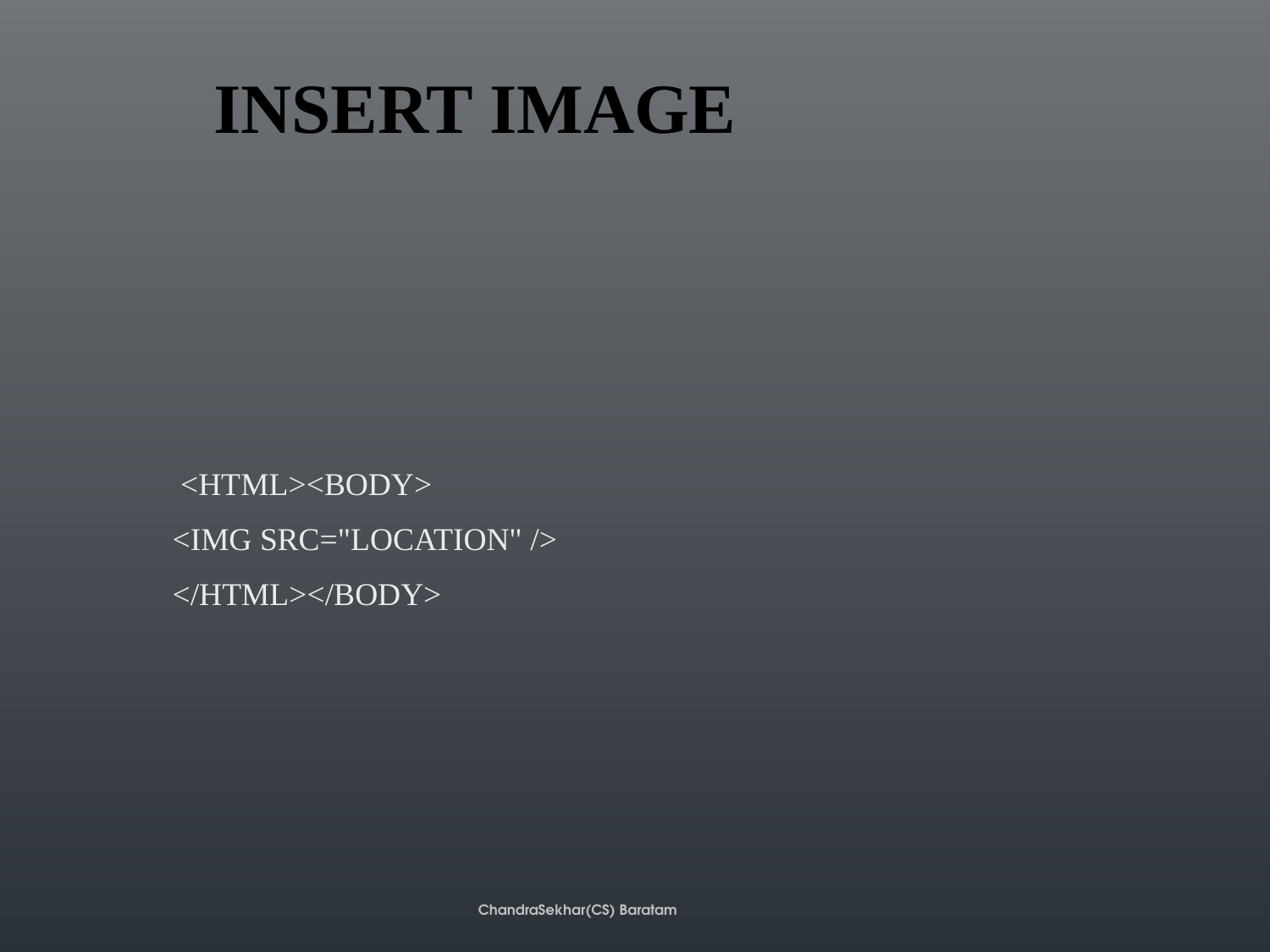

# Insert Image
 <html><body>
<img src="location" />
</html></body>
ChandraSekhar(CS) Baratam